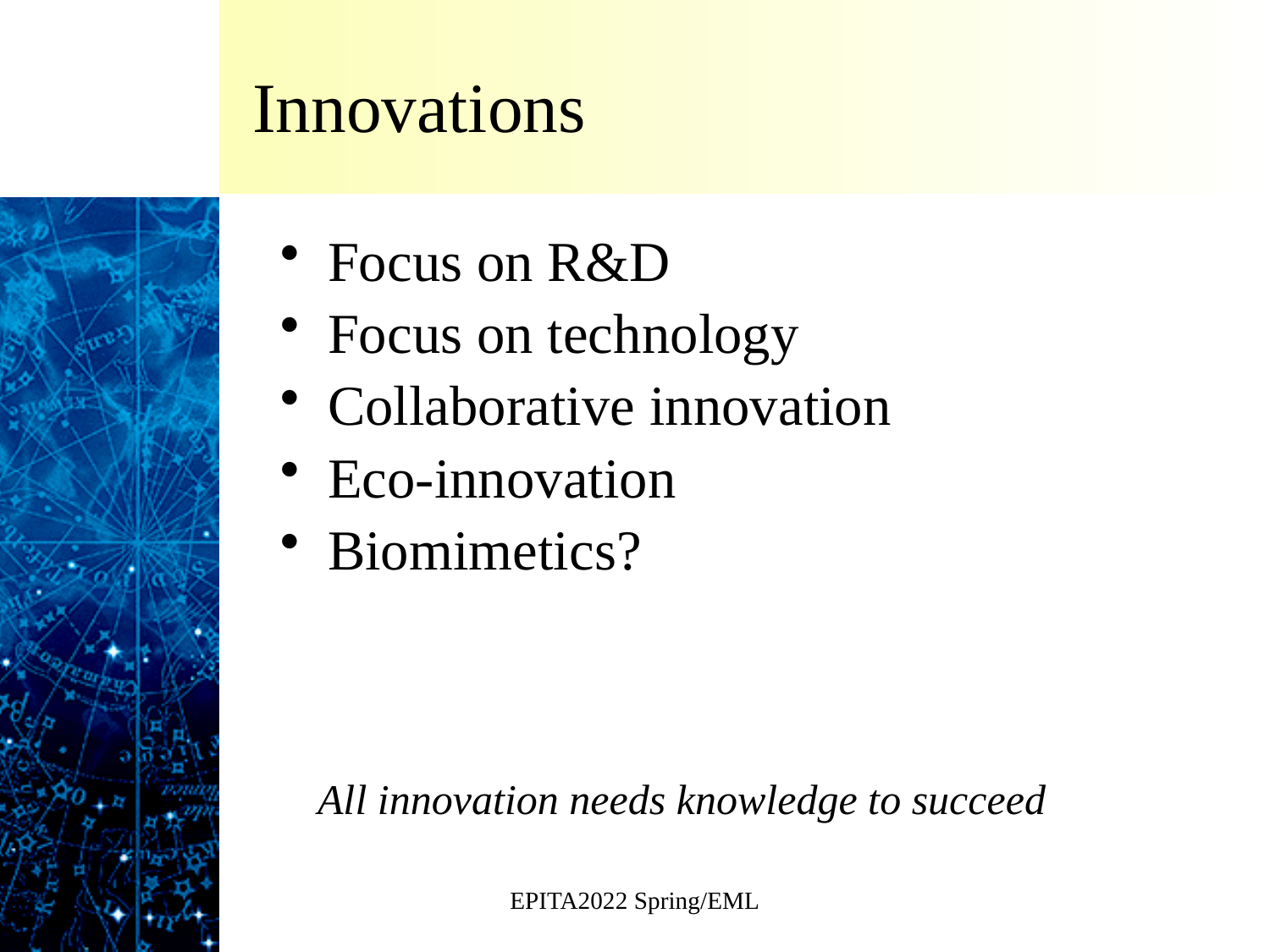

# Innovations
Focus on R&D
Focus on technology
Collaborative innovation
Eco-innovation
Biomimetics?

All innovation needs knowledge to succeed
EPITA2022 Spring/EML